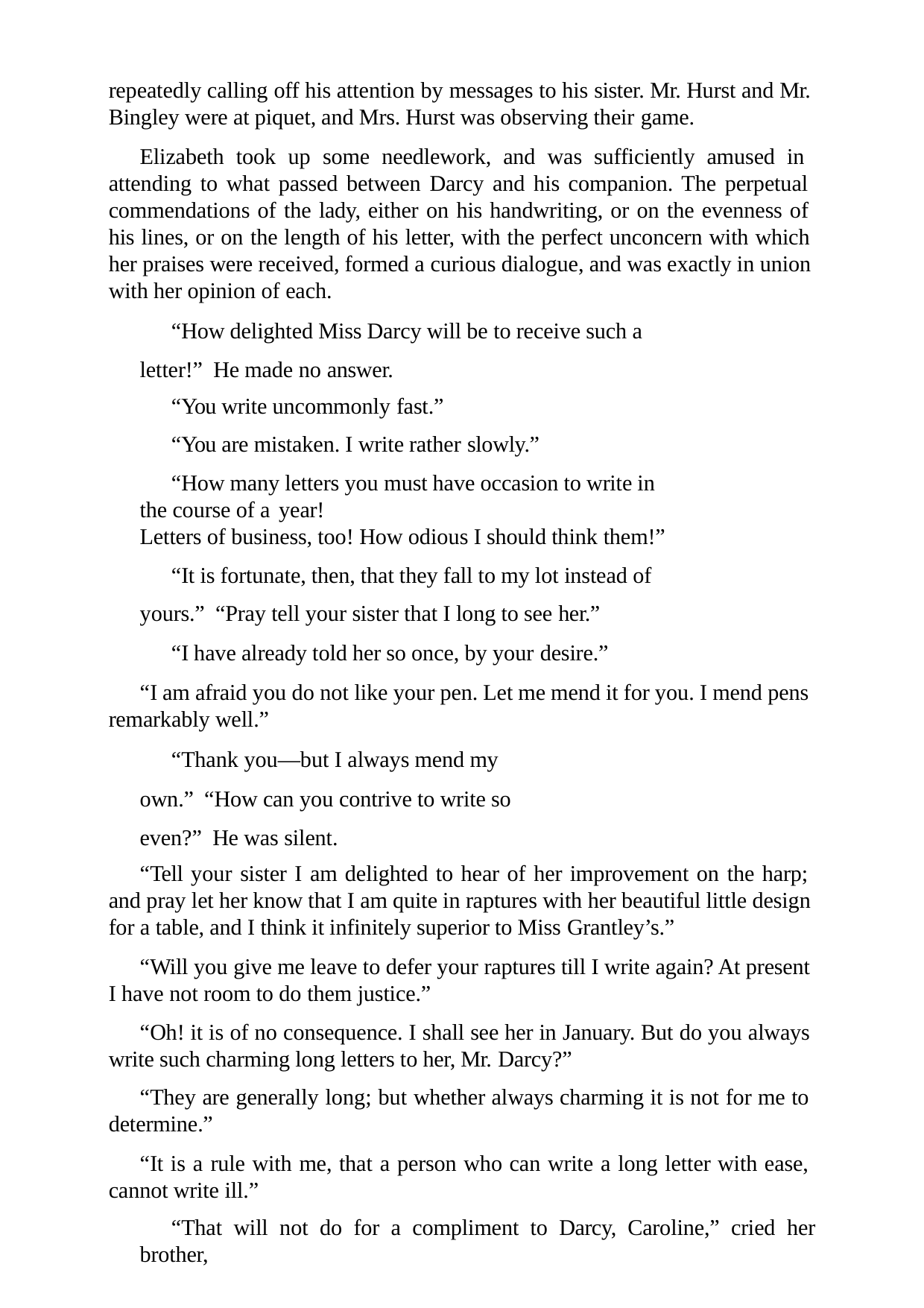

repeatedly calling off his attention by messages to his sister. Mr. Hurst and Mr.  Bingley were at piquet, and Mrs. Hurst was observing their game.
Elizabeth took up some needlework, and was sufficiently amused in  attending to what passed between Darcy and his companion. The perpetual  commendations of the lady, either on his handwriting, or on the evenness of  his lines, or on the length of his letter, with the perfect unconcern with which  her praises were received, formed a curious dialogue, and was exactly in union  with her opinion of each.
“How delighted Miss Darcy will be to receive such a letter!”  He made no answer.
“You write uncommonly fast.”
“You are mistaken. I write rather slowly.”
“How many letters you must have occasion to write in the course of a year!
Letters of business, too! How odious I should think them!”
“It is fortunate, then, that they fall to my lot instead of yours.”  “Pray tell your sister that I long to see her.”
“I have already told her so once, by your desire.”
“I am afraid you do not like your pen. Let me mend it for you. I mend pens  remarkably well.”
“Thank you—but I always mend my own.”  “How can you contrive to write so even?”  He was silent.
“Tell your sister I am delighted to hear of her improvement on the harp;  and pray let her know that I am quite in raptures with her beautiful little design  for a table, and I think it infinitely superior to Miss Grantley’s.”
“Will you give me leave to defer your raptures till I write again? At present  I have not room to do them justice.”
“Oh! it is of no consequence. I shall see her in January. But do you always  write such charming long letters to her, Mr. Darcy?”
“They are generally long; but whether always charming it is not for me to  determine.”
“It is a rule with me, that a person who can write a long letter with ease,  cannot write ill.”
“That will not do for a compliment to Darcy, Caroline,” cried her brother,